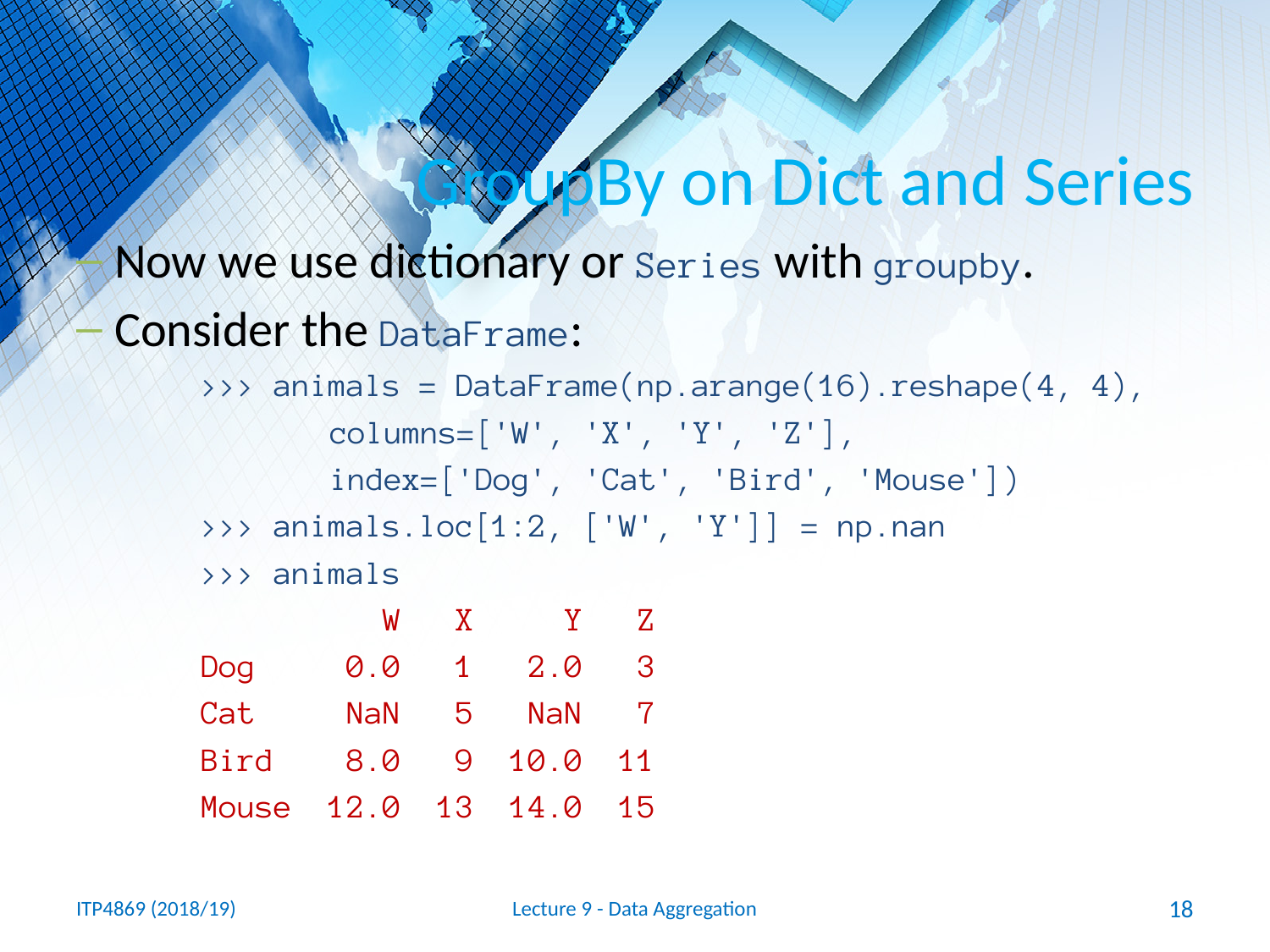

# GroupBy on Dict and Series
Now we use dictionary or Series with groupby.
Consider the DataFrame:
>>> animals = DataFrame(np.arange(16).reshape(4, 4),
		columns=['W', 'X', 'Y', 'Z'],
		index=['Dog', 'Cat', 'Bird', 'Mouse'])
>>> animals.loc[1:2, ['W', 'Y']] = np.nan
>>> animals
          W   X     Y   Z
Dog     0.0   1   2.0   3
Cat     NaN   5   NaN   7
Bird    8.0   9  10.0  11
Mouse  12.0  13  14.0  15
ITP4869 (2018/19)
Lecture 9 - Data Aggregation
18